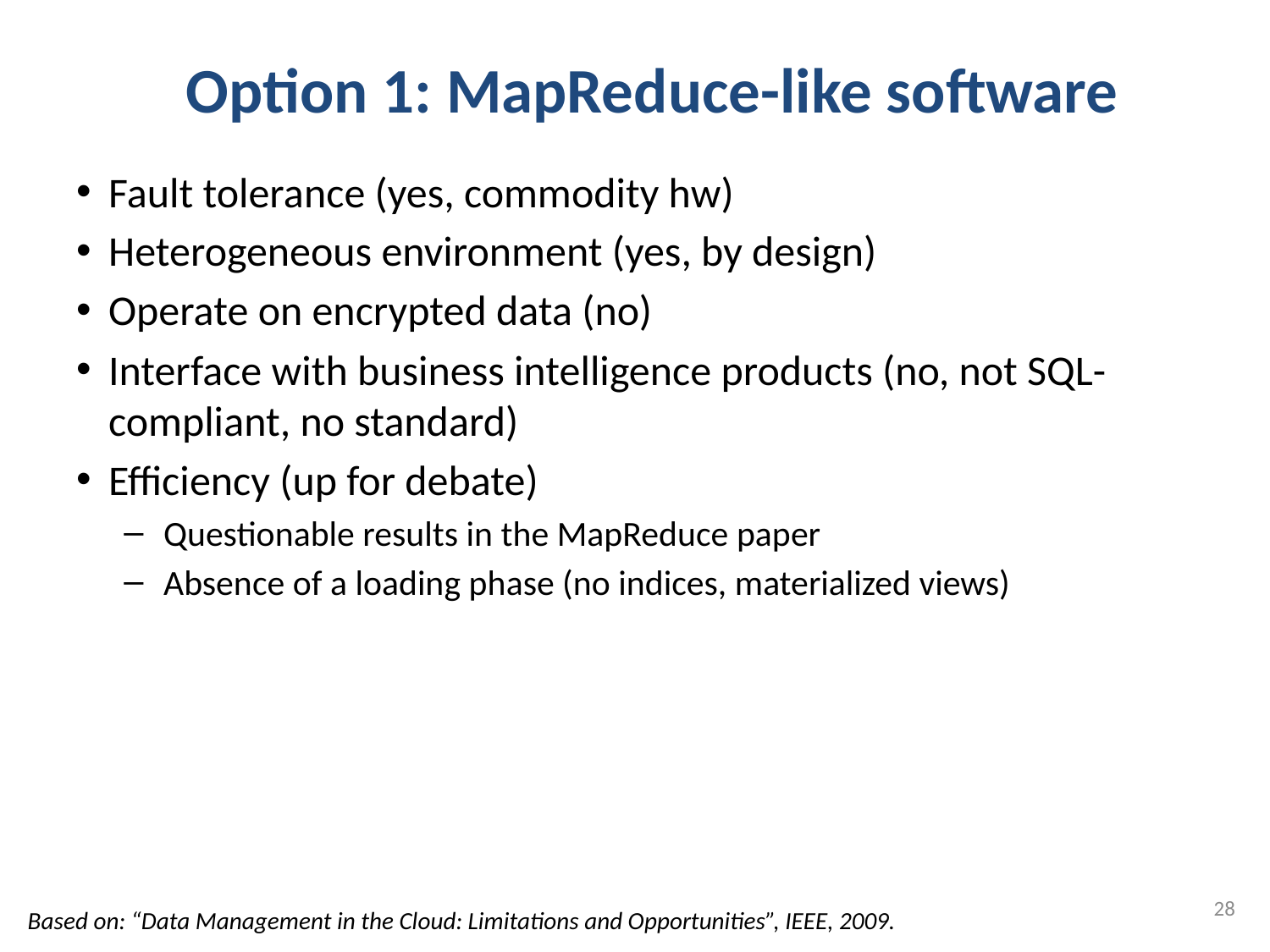

# Option 1: MapReduce-like software
Fault tolerance (yes, commodity hw)
Heterogeneous environment (yes, by design)
Operate on encrypted data (no)
Interface with business intelligence products (no, not SQL-compliant, no standard)
Efficiency (up for debate)
Questionable results in the MapReduce paper
Absence of a loading phase (no indices, materialized views)

28
Based on: “Data Management in the Cloud: Limitations and Opportunities”, IEEE, 2009.